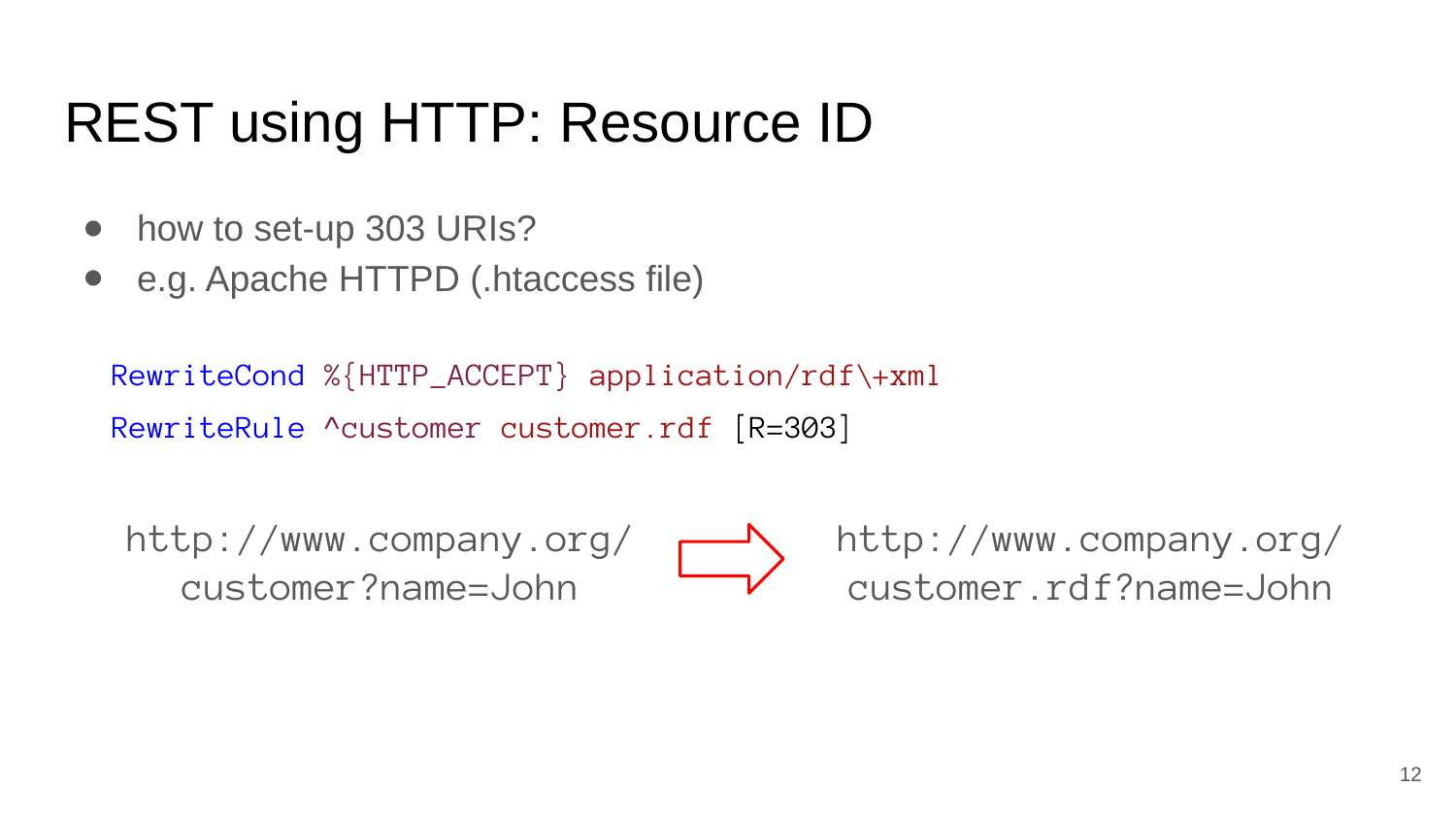

# REST using HTTP: Resource ID
how to set-up 303 URIs?
e.g. Apache HTTPD (.htaccess file)
RewriteCond %{HTTP_ACCEPT} application/rdf\+xml
RewriteRule ^customer customer.rdf [R=303]
http://www.company.org/
customer?name=John
http://www.company.org/
customer.rdf?name=John

12